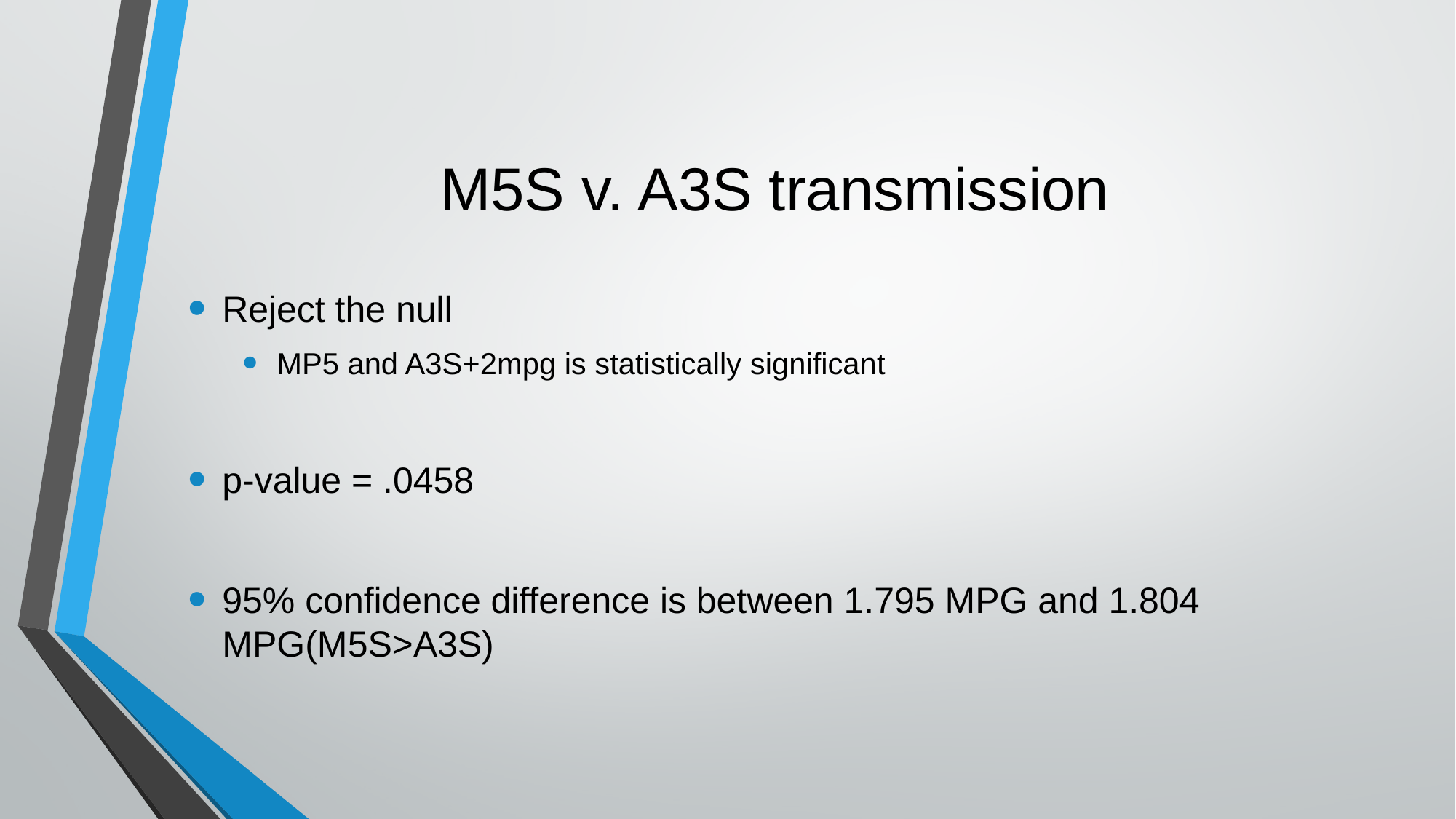

# M5S v. A3S transmission
Reject the null
MP5 and A3S+2mpg is statistically significant

p-value = .0458

95% confidence difference is between 1.795 MPG and 1.804 MPG(M5S>A3S)